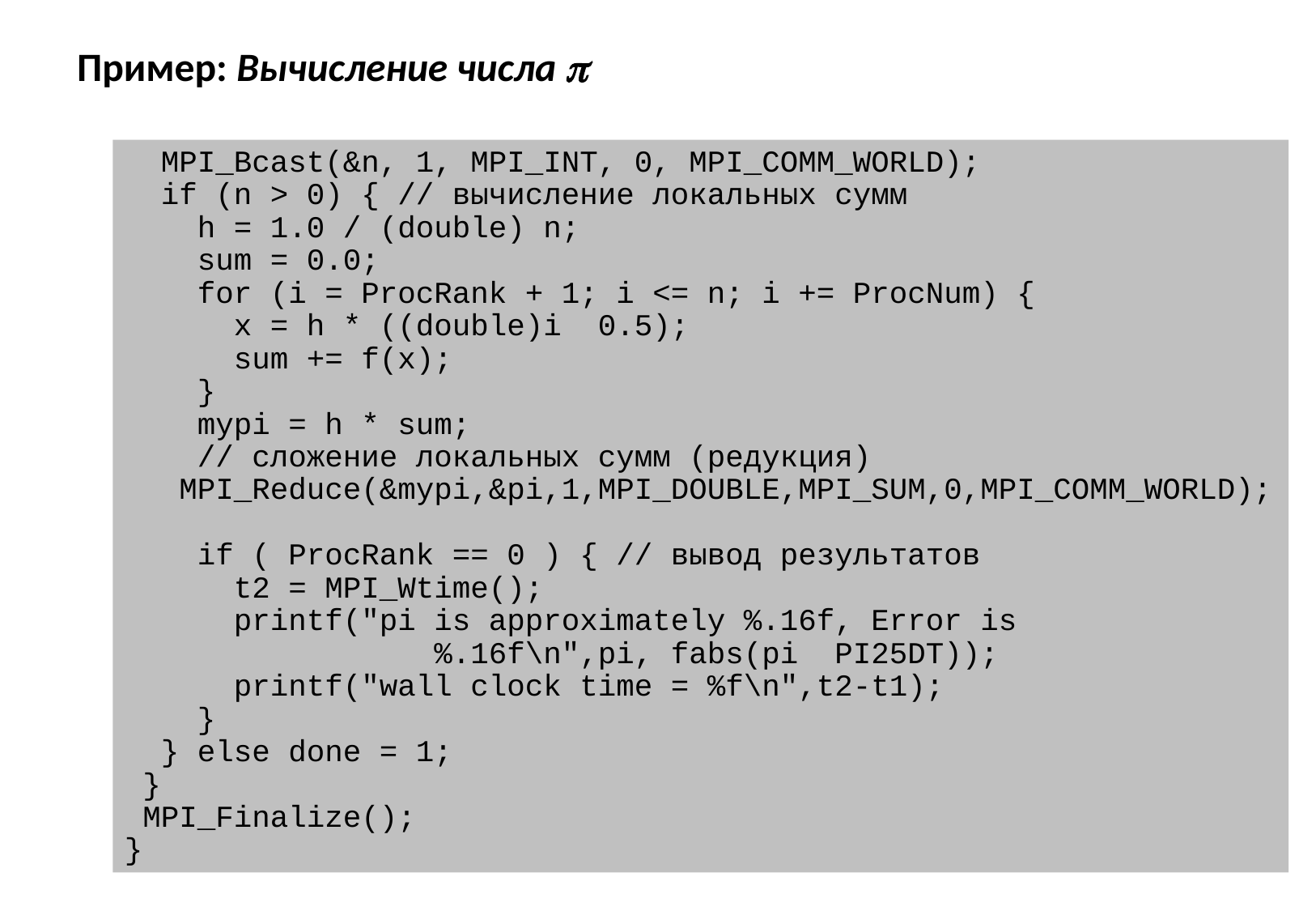

# Пример: Вычисление числа π
  MPI_Bcast(&n, 1, MPI_INT, 0, MPI_COMM_WORLD);
  if (n > 0) { // вычисление локальных сумм
    h = 1.0 / (double) n;
    sum = 0.0;
    for (i = ProcRank + 1; i <= n; i += ProcNum) {
      x = h * ((double)i ­ 0.5);
      sum += f(x);
    }
    mypi = h * sum;
    // сложение локальных сумм (редукция)
   MPI_Reduce(&mypi,&pi,1,MPI_DOUBLE,MPI_SUM,0,MPI_COMM_WORLD);
    if ( ProcRank == 0 ) { // вывод результатов
      t2 = MPI_Wtime();
      printf("pi is approximately %.16f, Error is
                 %.16f\n",pi, fabs(pi ­ PI25DT));
      printf("wall clock time = %f\n",t2-t1);
    }
  } else done = 1;
 }
 MPI_Finalize();
}